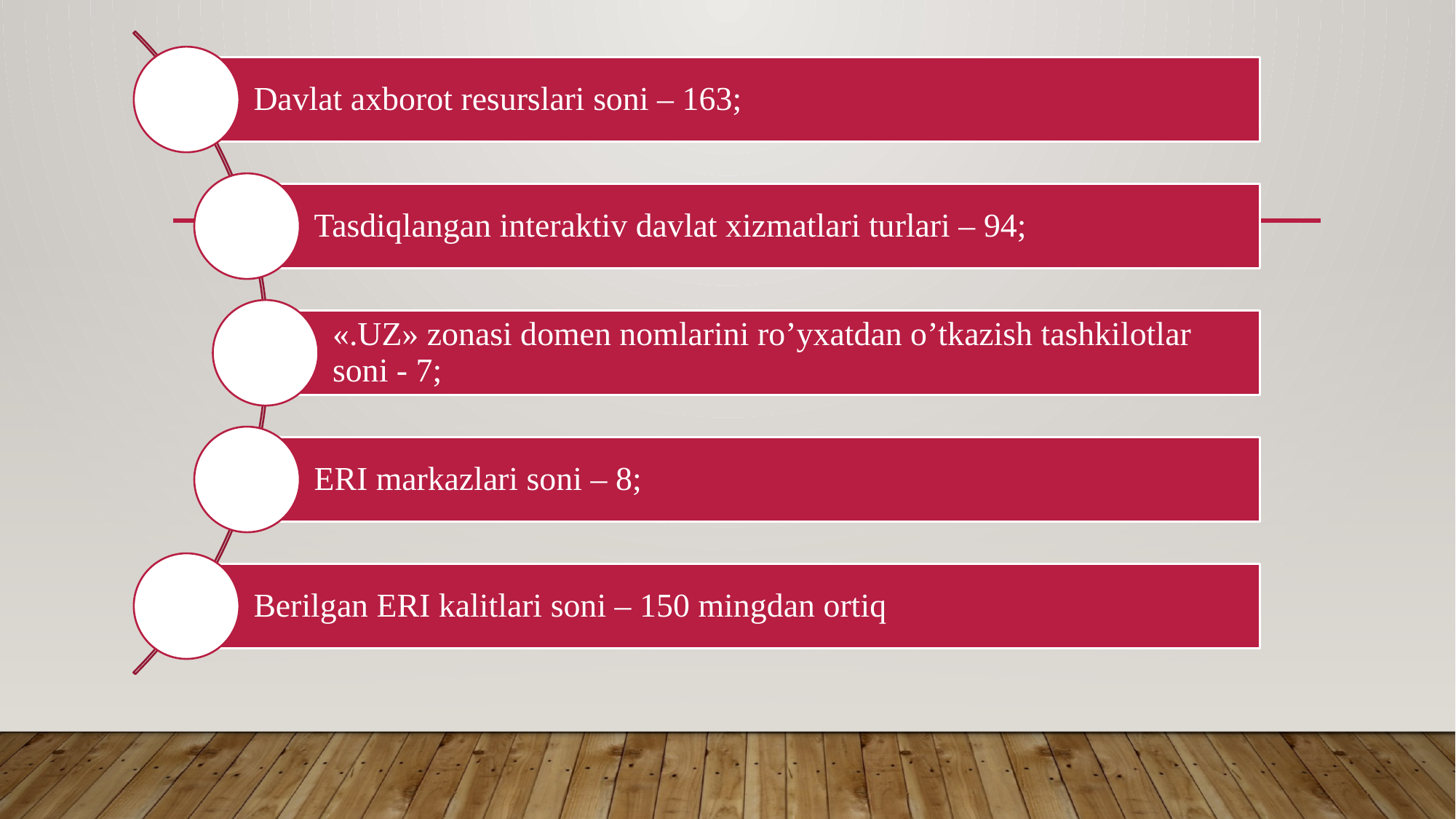

Davlat ахborot resurslari soni – 163;
Tasdiqlangan interaktiv davlat хizmatlari turlari – 94;
«.UZ» zonasi domen nomlarini rо’yхatdan о’tkazish tashkilotlar soni - 7;
ERI markazlari soni – 8;
Berilgan ERI kalitlari soni – 150 mingdan ortiq